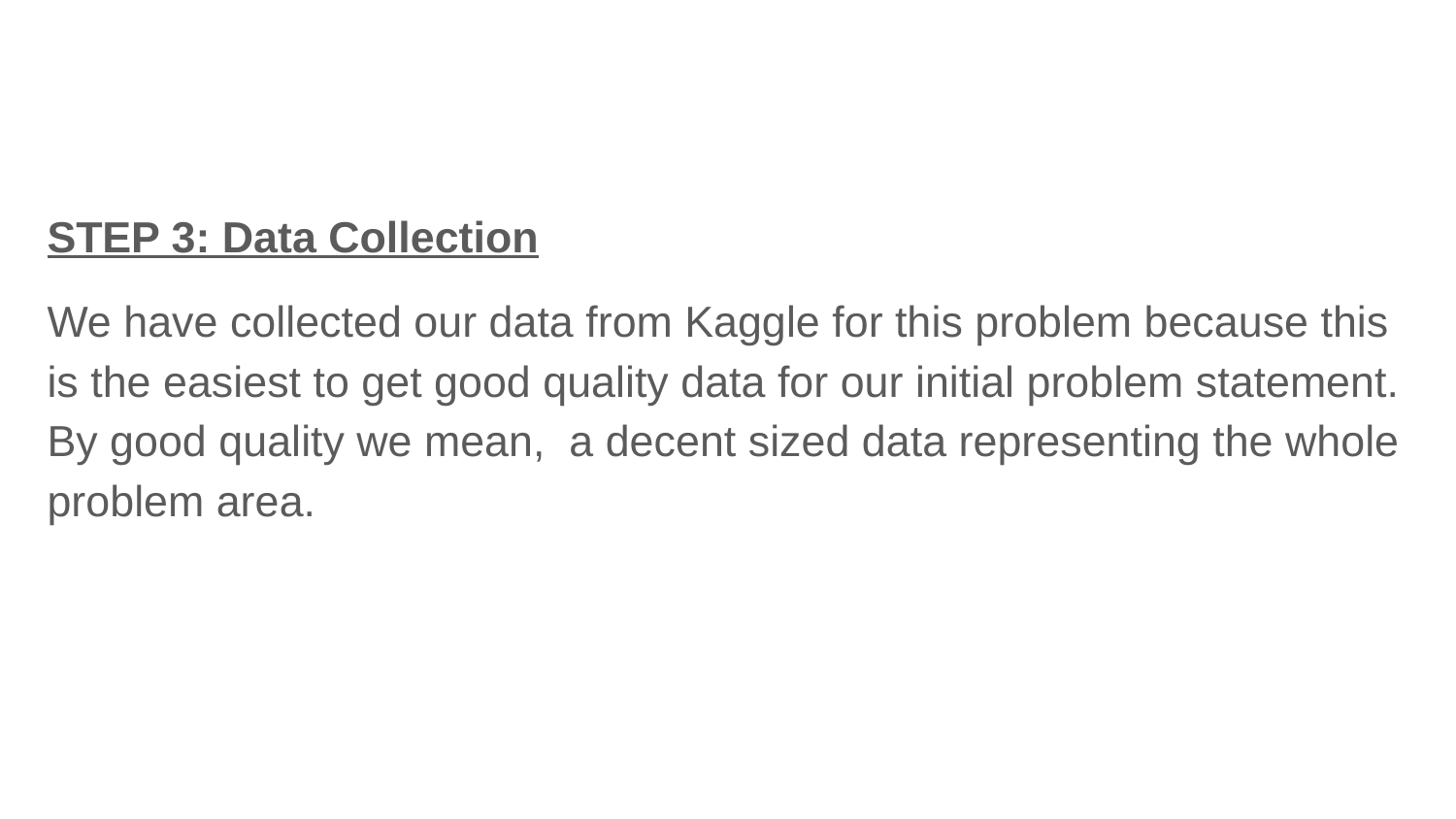

STEP 3: Data Collection
We have collected our data from Kaggle for this problem because this is the easiest to get good quality data for our initial problem statement. By good quality we mean,  a decent sized data representing the whole problem area.